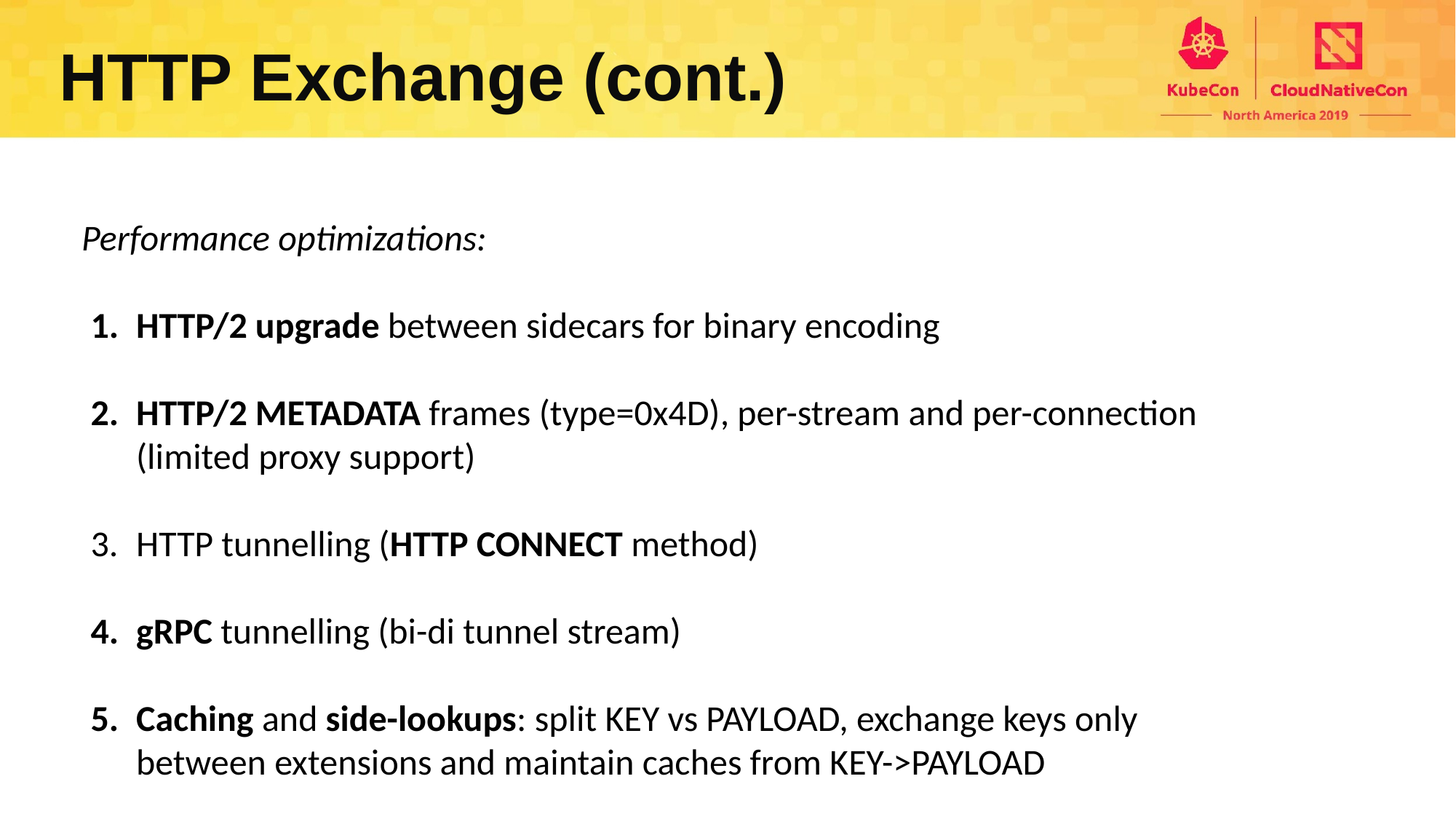

HTTP Exchange (cont.)
Performance optimizations:

HTTP/2 upgrade between sidecars for binary encoding

HTTP/2 METADATA frames (type=0x4D), per-stream and per-connection (limited proxy support)

HTTP tunnelling (HTTP CONNECT method)

gRPC tunnelling (bi-di tunnel stream)

Caching and side-lookups: split KEY vs PAYLOAD, exchange keys only between extensions and maintain caches from KEY->PAYLOAD